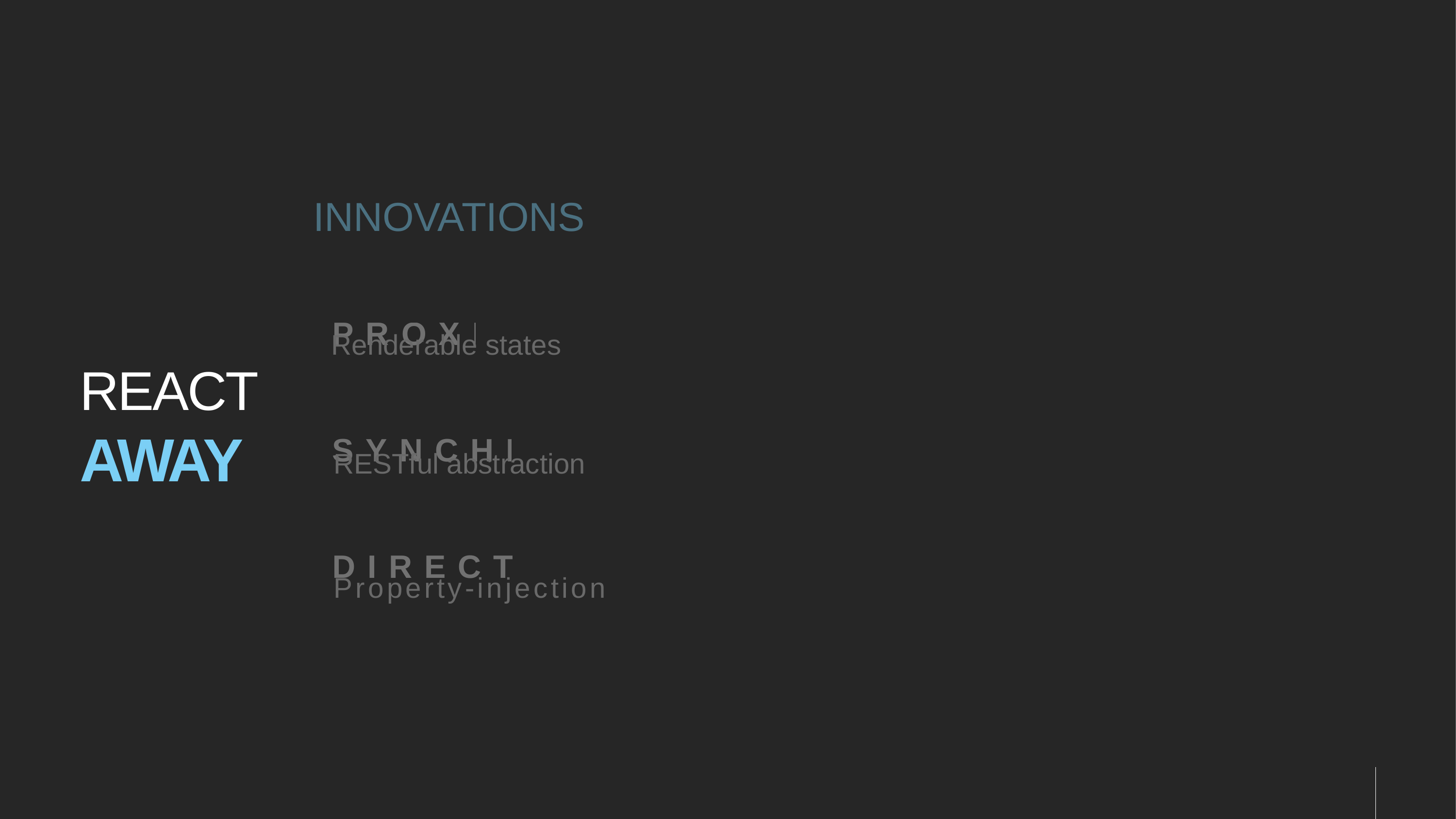

INNOVATIONS
PROXIES
SYNCHERS
DIRECTIVES
Renderable states
REACT
AWAY
RESTful abstraction
Property-injection